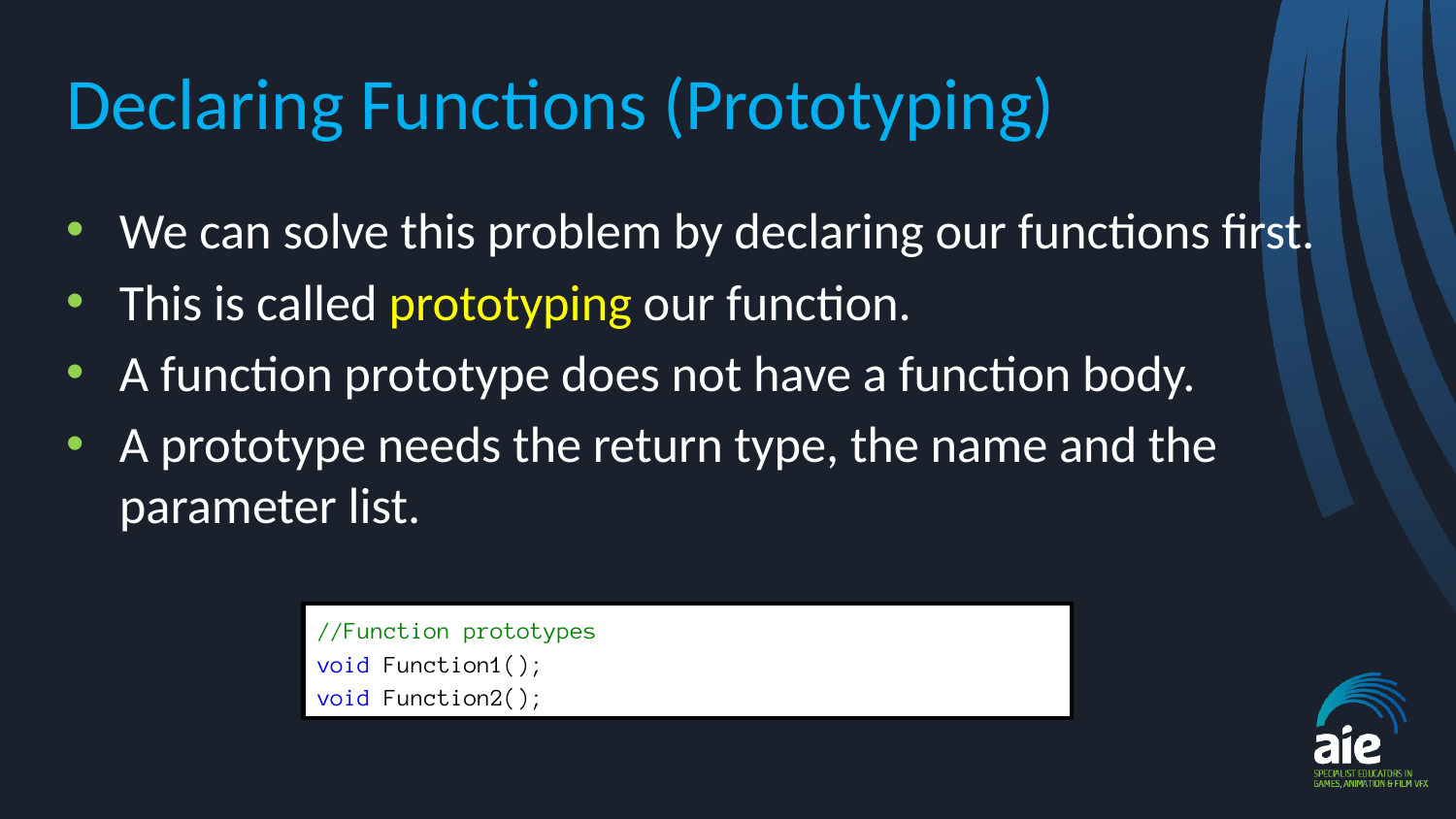

# Declaring Functions (Prototyping)
We can solve this problem by declaring our functions first.
This is called prototyping our function.
A function prototype does not have a function body.
A prototype needs the return type, the name and the parameter list.
//Function prototypes
void Function1();
void Function2();